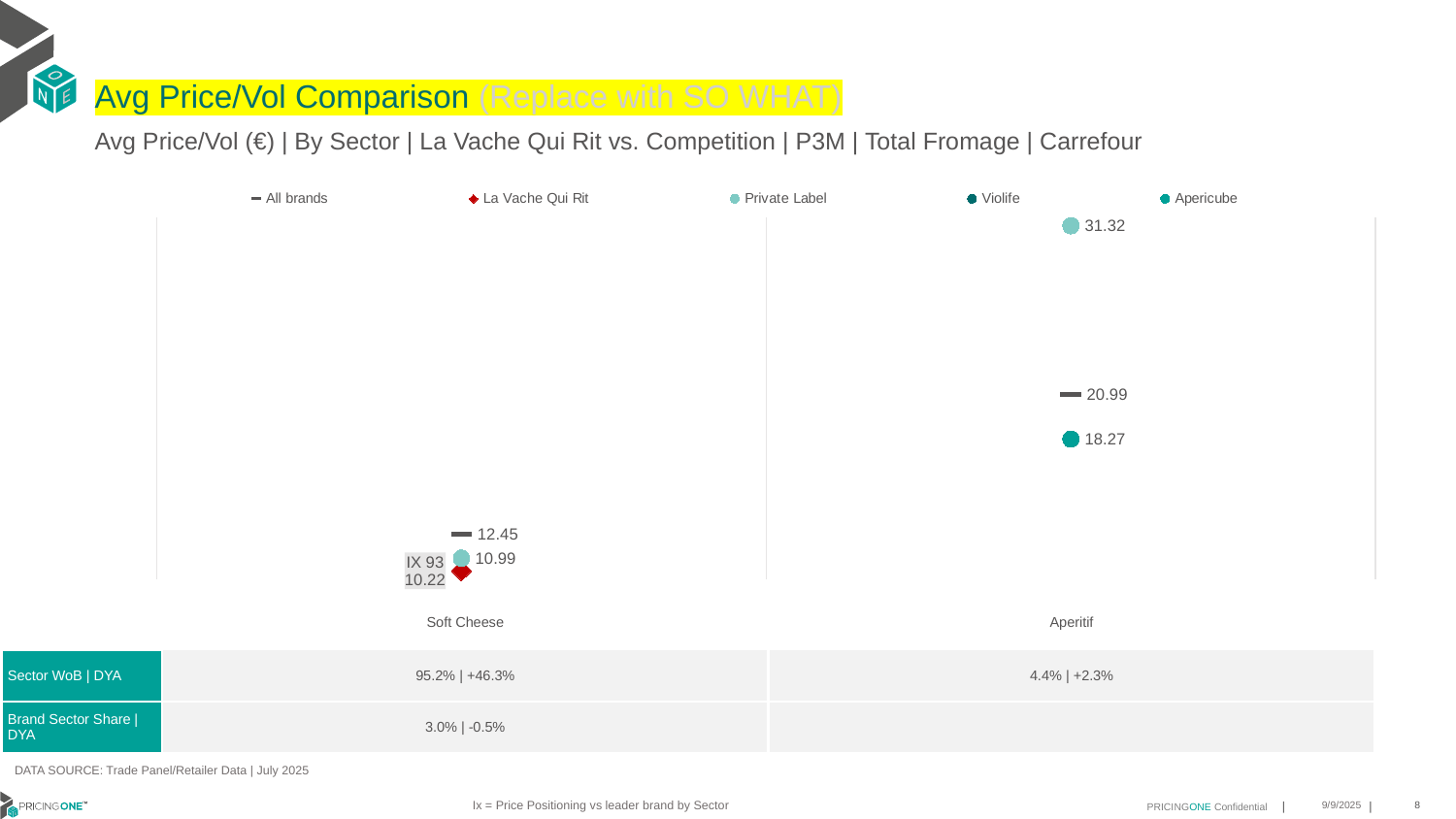

# Avg Price/Vol Comparison (Replace with SO WHAT)
Avg Price/Vol (€) | By Sector | La Vache Qui Rit vs. Competition | P3M | Total Fromage | Carrefour

### Chart

| Category | All brands | La Vache Qui Rit | Private Label | Violife | Apericube |
|---|---|---|---|---|---|
| IX 93 | 12.45 | 10.22 | 10.99 | None | None |
| None | 20.99 | None | 31.32 | None | 18.27 |
|  | Soft Cheese | Aperitif |
| --- | --- | --- |
| Sector WoB | DYA | 95.2% | +46.3% | 4.4% | +2.3% |
| Brand Sector Share | DYA | 3.0% | -0.5% |  |
DATA SOURCE: Trade Panel/Retailer Data | July 2025
Ix = Price Positioning vs leader brand by Sector
9/9/2025
8